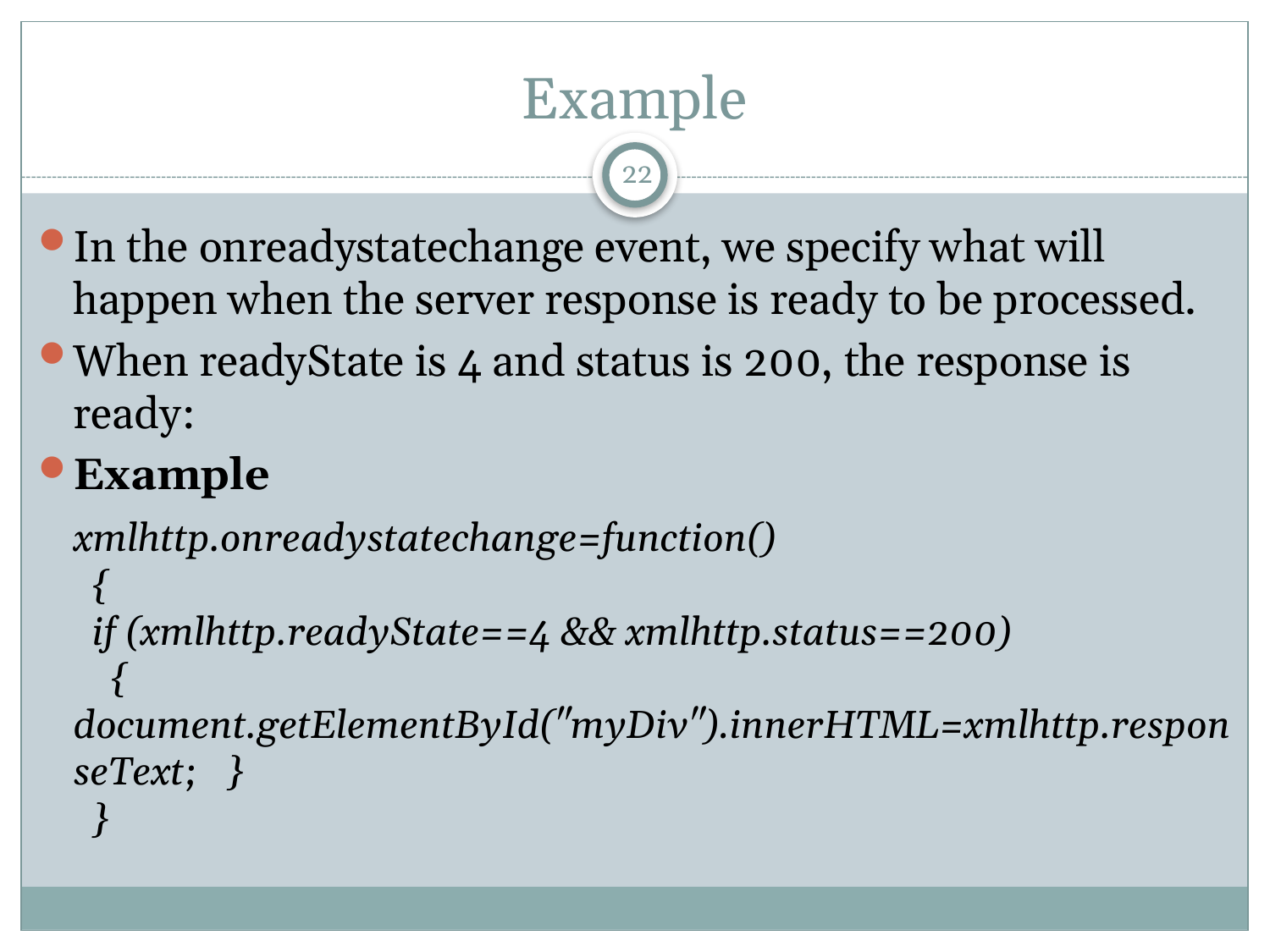

# Example
22
In the onreadystatechange event, we specify what will happen when the server response is ready to be processed.
When readyState is 4 and status is 200, the response is ready:
Example
	xmlhttp.onreadystatechange=function()
  {
  if (xmlhttp.readyState==4 && xmlhttp.status==200)
    {    document.getElementById("myDiv").innerHTML=xmlhttp.responseText;   }
  }